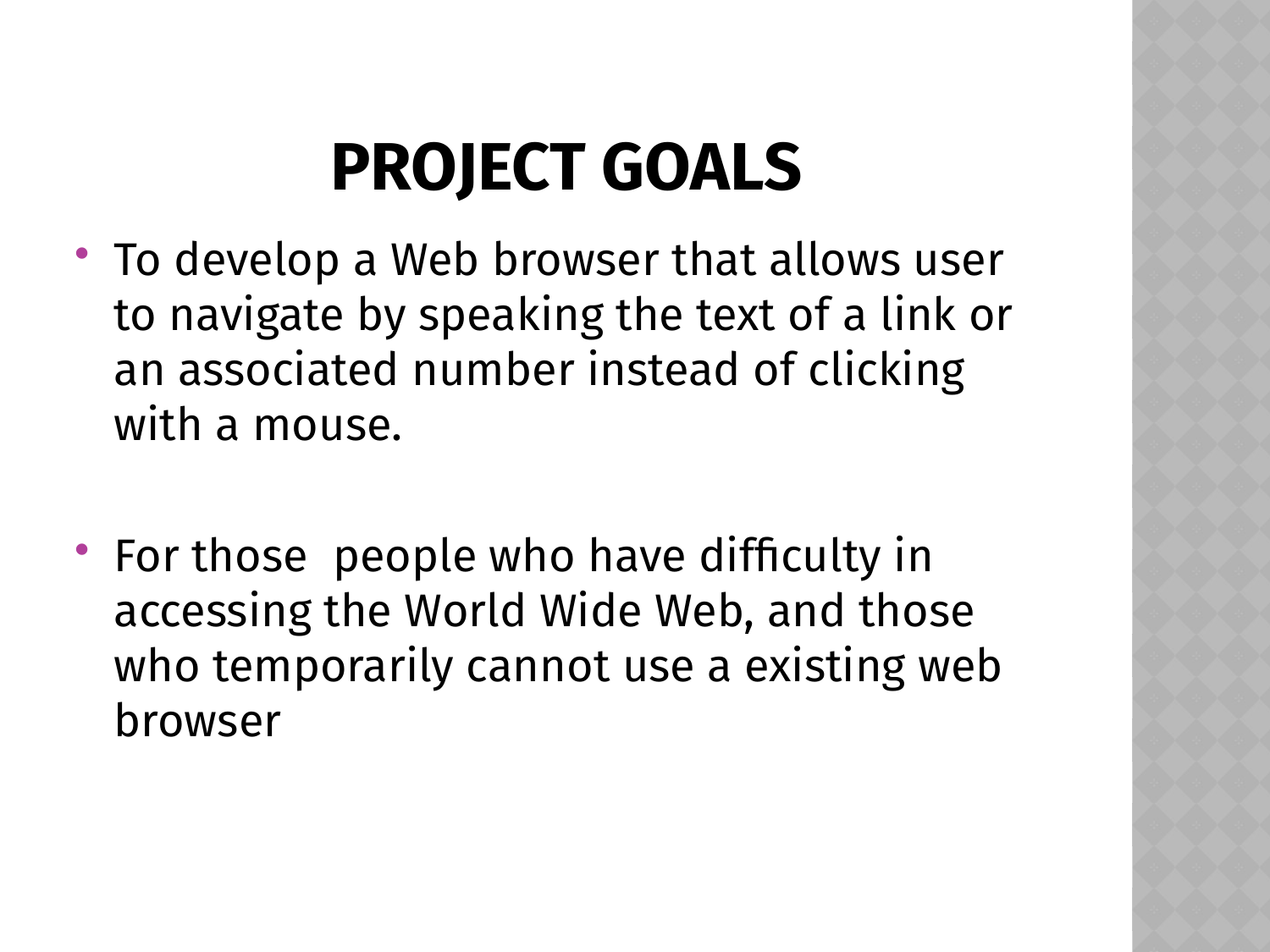

# Project goals
To develop a Web browser that allows user to navigate by speaking the text of a link or an associated number instead of clicking with a mouse.

For those  people who have difficulty in accessing the World Wide Web, and those who temporarily cannot use a existing web browser